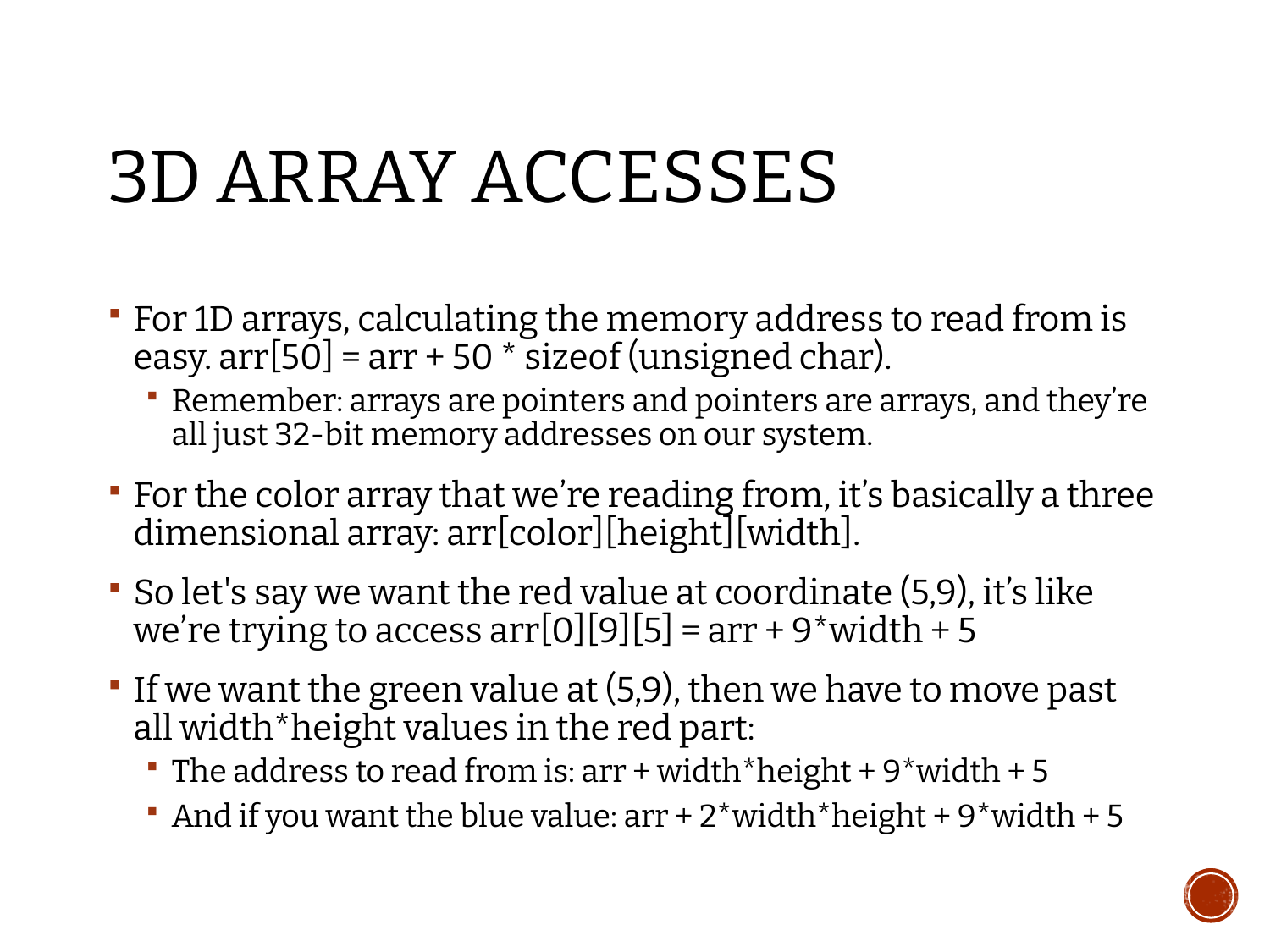

# 3D Array Accesses
For 1D arrays, calculating the memory address to read from is easy. arr[50] = arr + 50 * sizeof (unsigned char).
Remember: arrays are pointers and pointers are arrays, and they’re all just 32-bit memory addresses on our system.
For the color array that we’re reading from, it’s basically a three dimensional array: arr[color][height][width].
So let's say we want the red value at coordinate (5,9), it’s like we’re trying to access arr[0][9][5] = arr + 9*width + 5
If we want the green value at (5,9), then we have to move past all width*height values in the red part:
The address to read from is: arr + width*height + 9*width + 5
And if you want the blue value: arr + 2*width*height + 9*width + 5